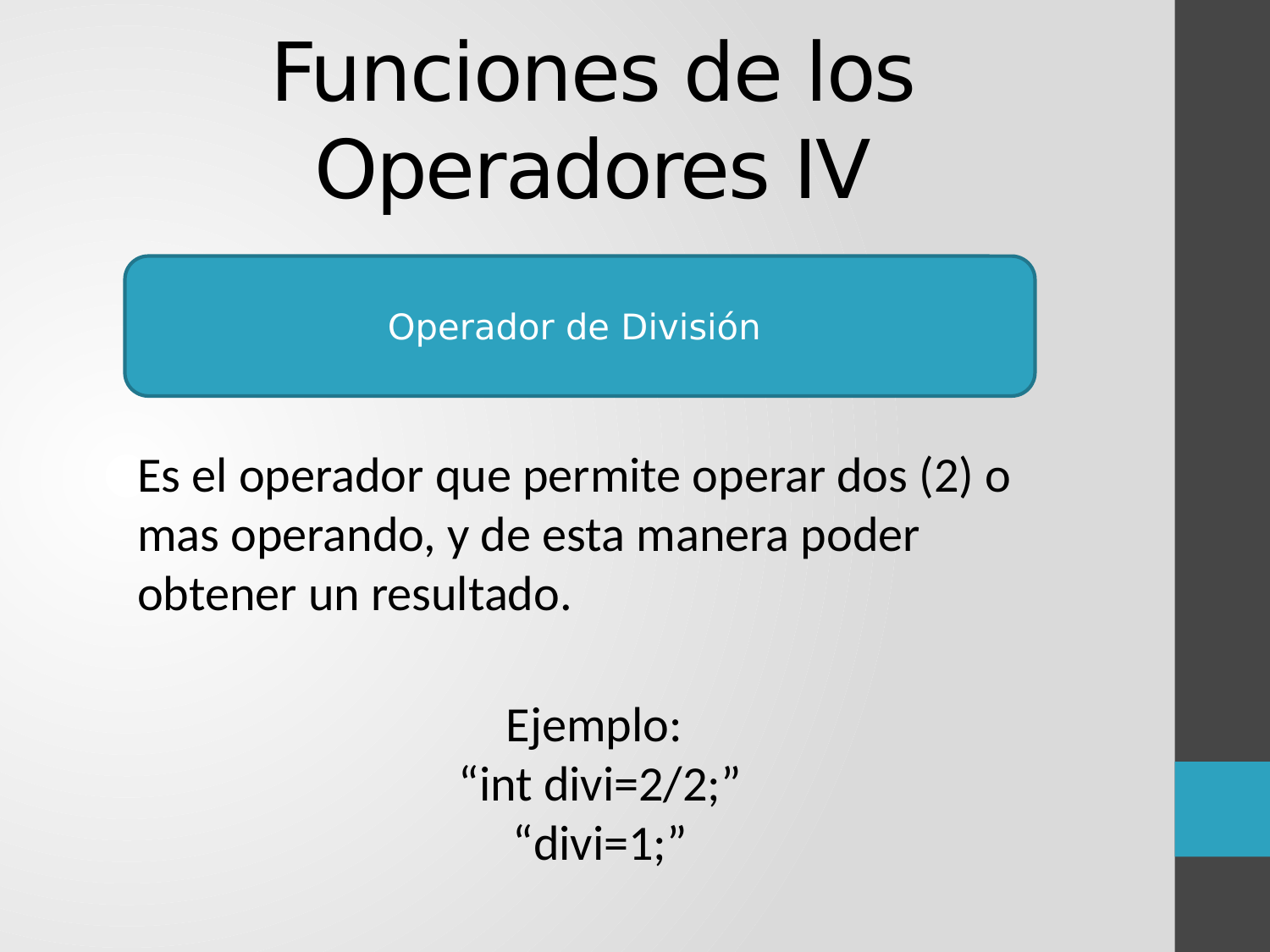

# Funciones de los Operadores IV
Operador de División
Es el operador que permite operar dos (2) o mas operando, y de esta manera poder obtener un resultado.
Ejemplo:
“int divi=2/2;”
“divi=1;”